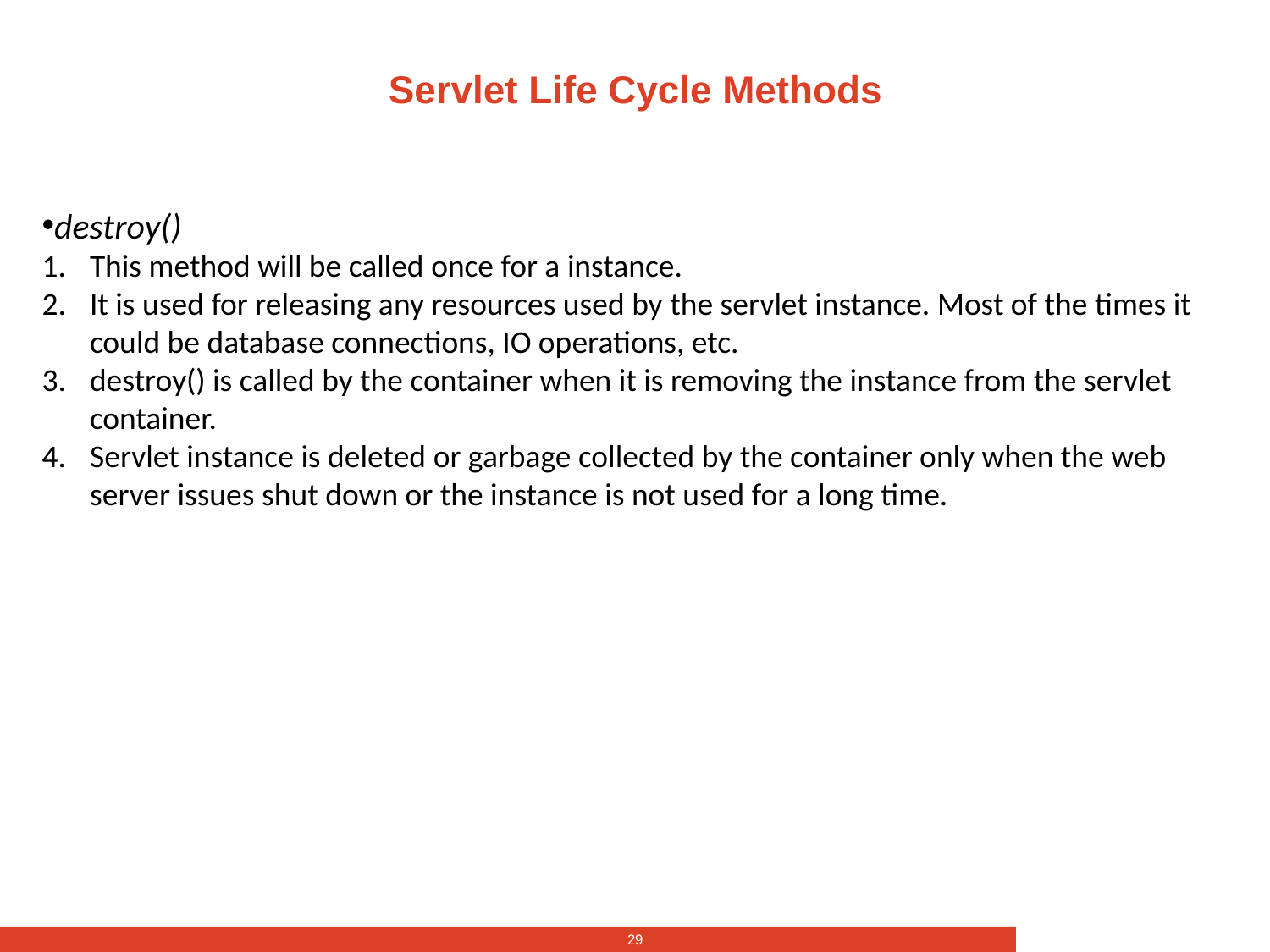

# Servlet Life Cycle Methods
destroy()
This method will be called once for a instance.
It is used for releasing any resources used by the servlet instance. Most of the times it could be database connections, IO operations, etc.
destroy() is called by the container when it is removing the instance from the servlet container.
Servlet instance is deleted or garbage collected by the container only when the web server issues shut down or the instance is not used for a long time.